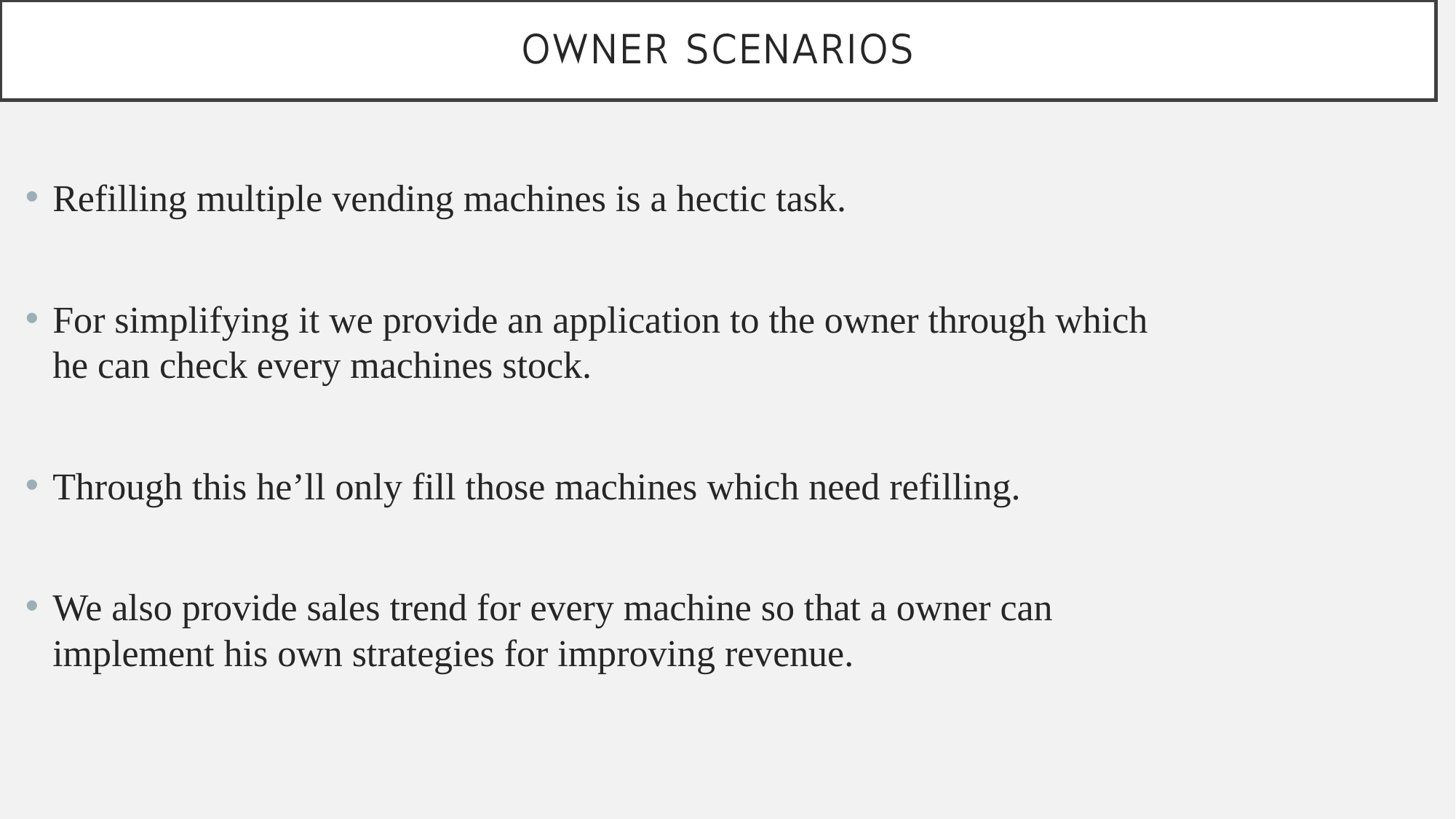

# Owner Scenarios
Refilling multiple vending machines is a hectic task.

For simplifying it we provide an application to the owner through which he can check every machines stock.

Through this he’ll only fill those machines which need refilling.

We also provide sales trend for every machine so that a owner can implement his own strategies for improving revenue.